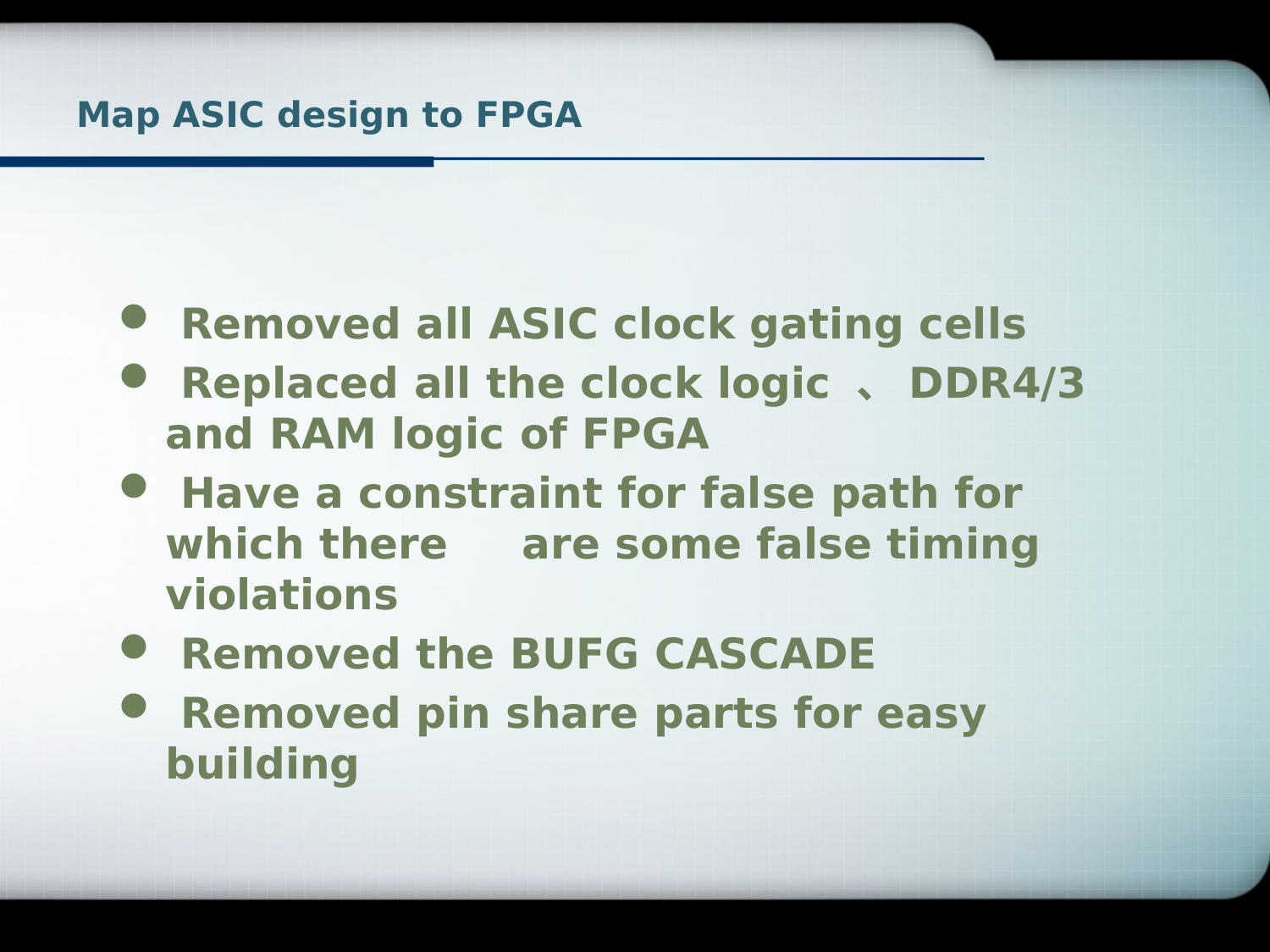

# Map ASIC design to FPGA

 Removed all ASIC clock gating cells
 Replaced all the clock logic 、DDR4/3 and RAM logic of FPGA
 Have a constraint for false path for which there     are some false timing violations
 Removed the BUFG CASCADE
 Removed pin share parts for easy building